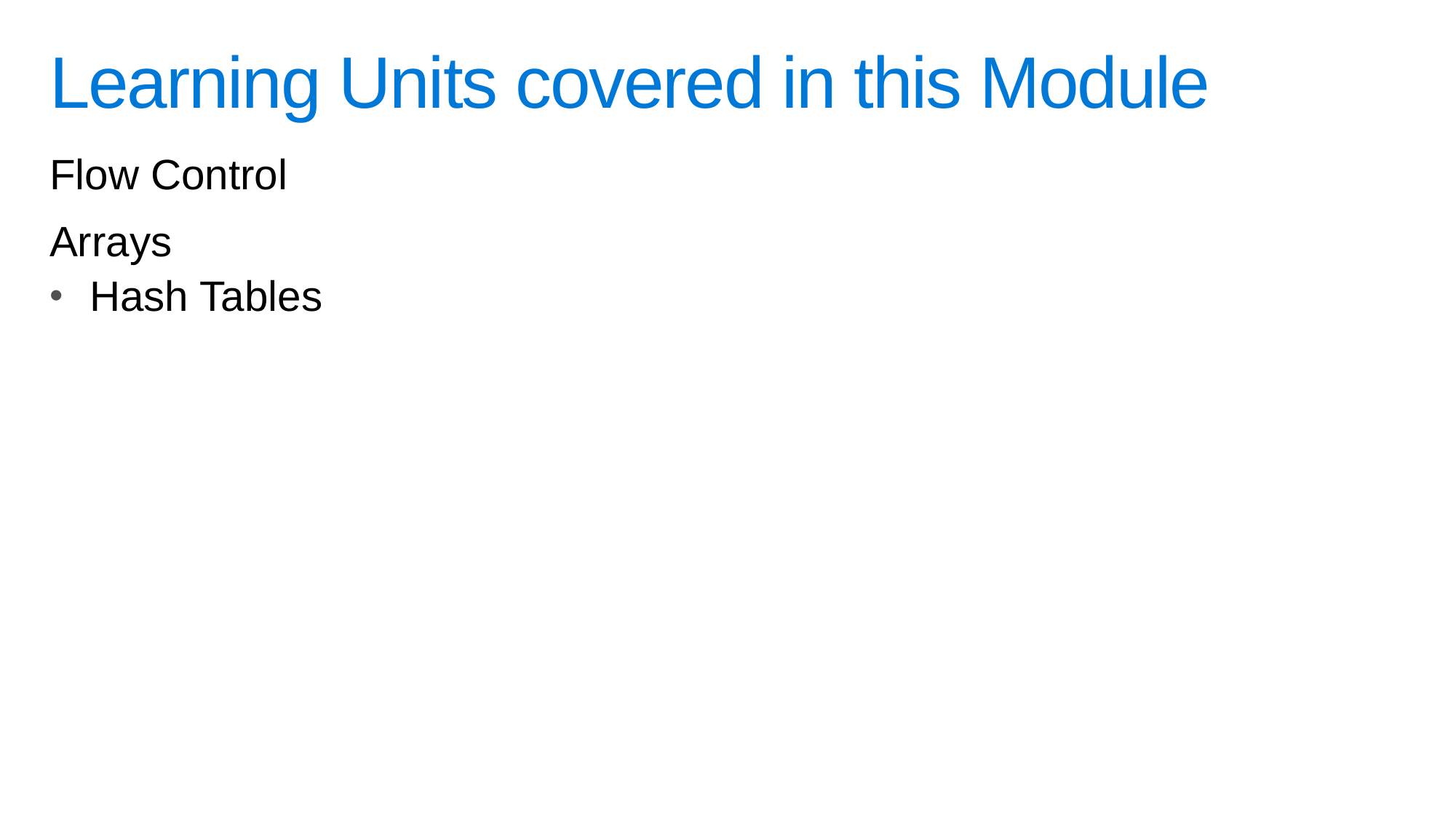

# Learning Units covered in this Module
Flow Control
Arrays
Hash Tables